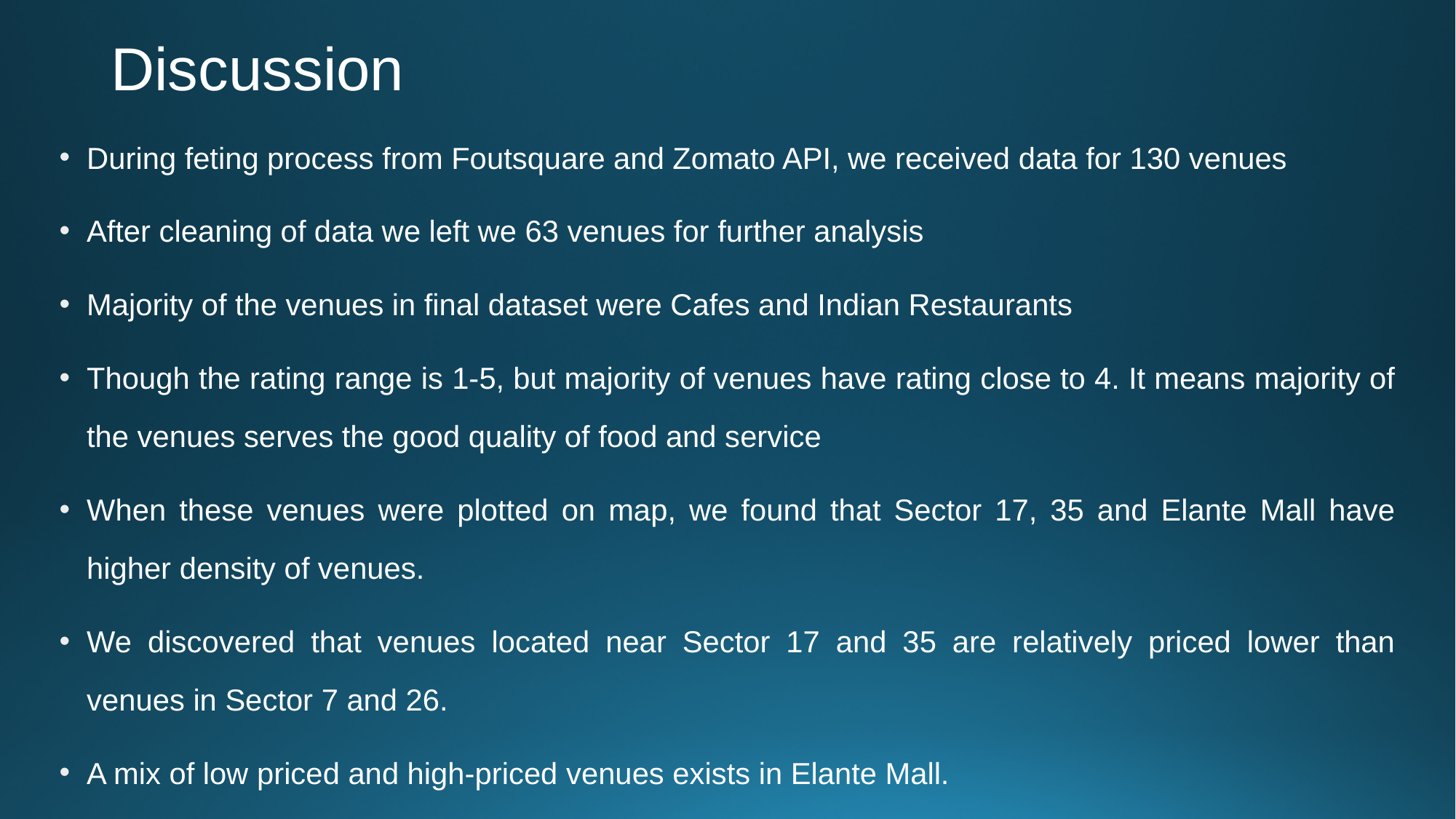

# Discussion
During feting process from Foutsquare and Zomato API, we received data for 130 venues
After cleaning of data we left we 63 venues for further analysis
Majority of the venues in final dataset were Cafes and Indian Restaurants
Though the rating range is 1-5, but majority of venues have rating close to 4. It means majority of the venues serves the good quality of food and service
When these venues were plotted on map, we found that Sector 17, 35 and Elante Mall have higher density of venues.
We discovered that venues located near Sector 17 and 35 are relatively priced lower than venues in Sector 7 and 26.
A mix of low priced and high-priced venues exists in Elante Mall.